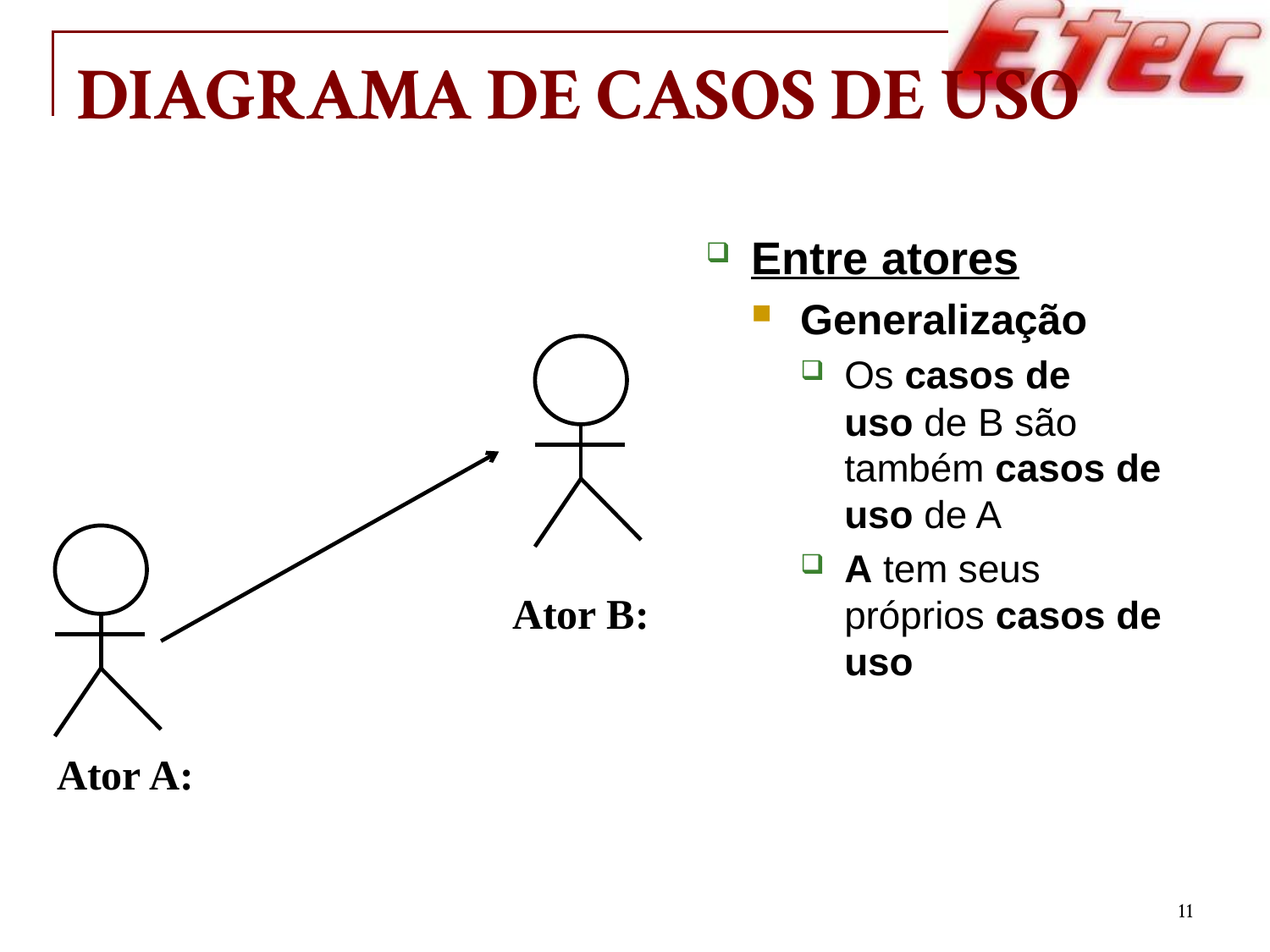

# Diagrama de Casos de Uso
Entre atores
Generalização
Os casos de uso de B são também casos de uso de A
A tem seus próprios casos de uso

Ator B:
Ator A:
11